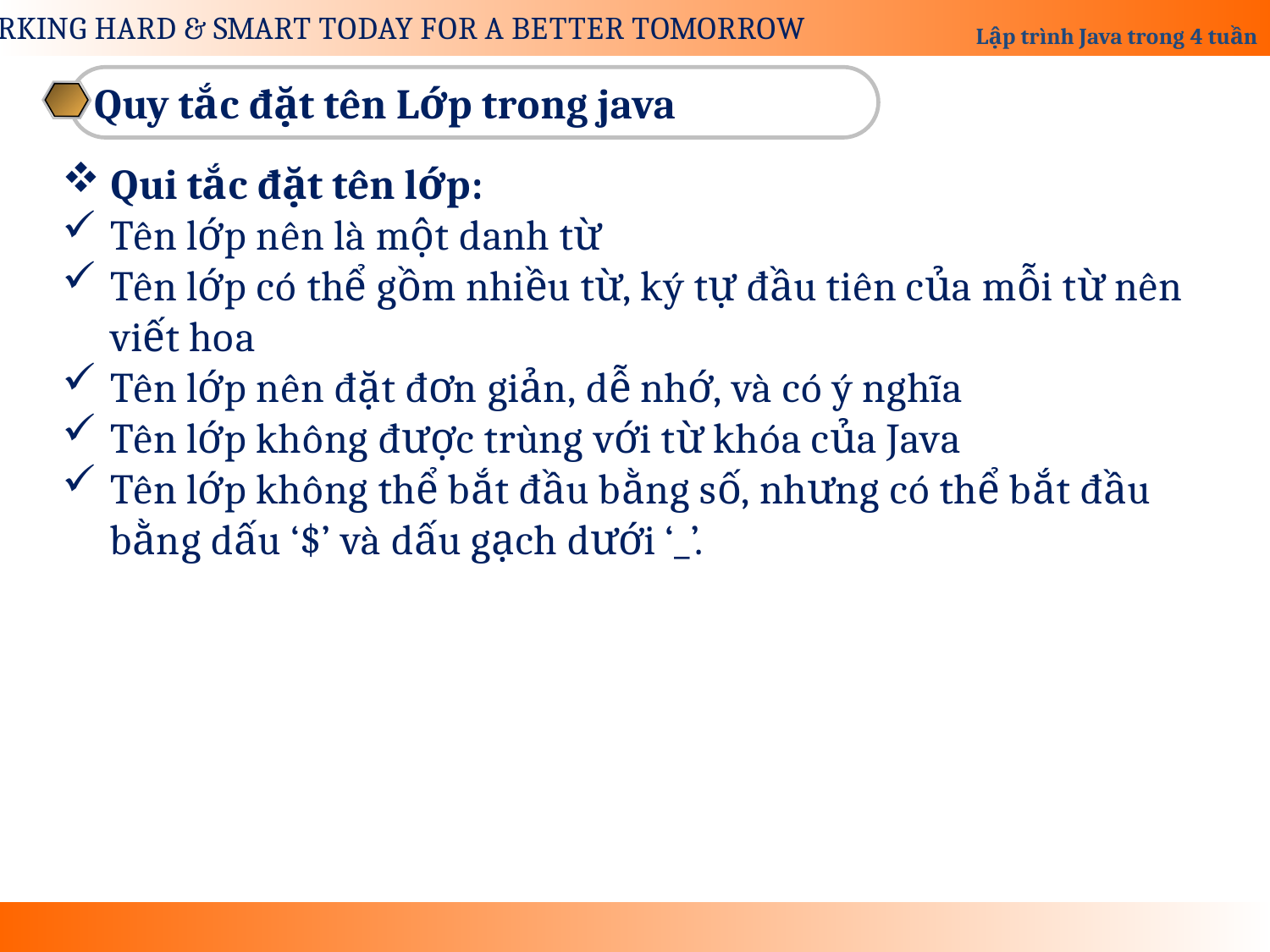

Quy tắc đặt tên Lớp trong java

Qui tắc đặt tên lớp:
Tên lớp nên là một danh từ
Tên lớp có thể gồm nhiều từ, ký tự đầu tiên của mỗi từ nên viết hoa
Tên lớp nên đặt đơn giản, dễ nhớ, và có ý nghĩa
Tên lớp không được trùng với từ khóa của Java
Tên lớp không thể bắt đầu bằng số, nhưng có thể bắt đầu bằng dấu ‘$’ và dấu gạch dưới ‘_’.